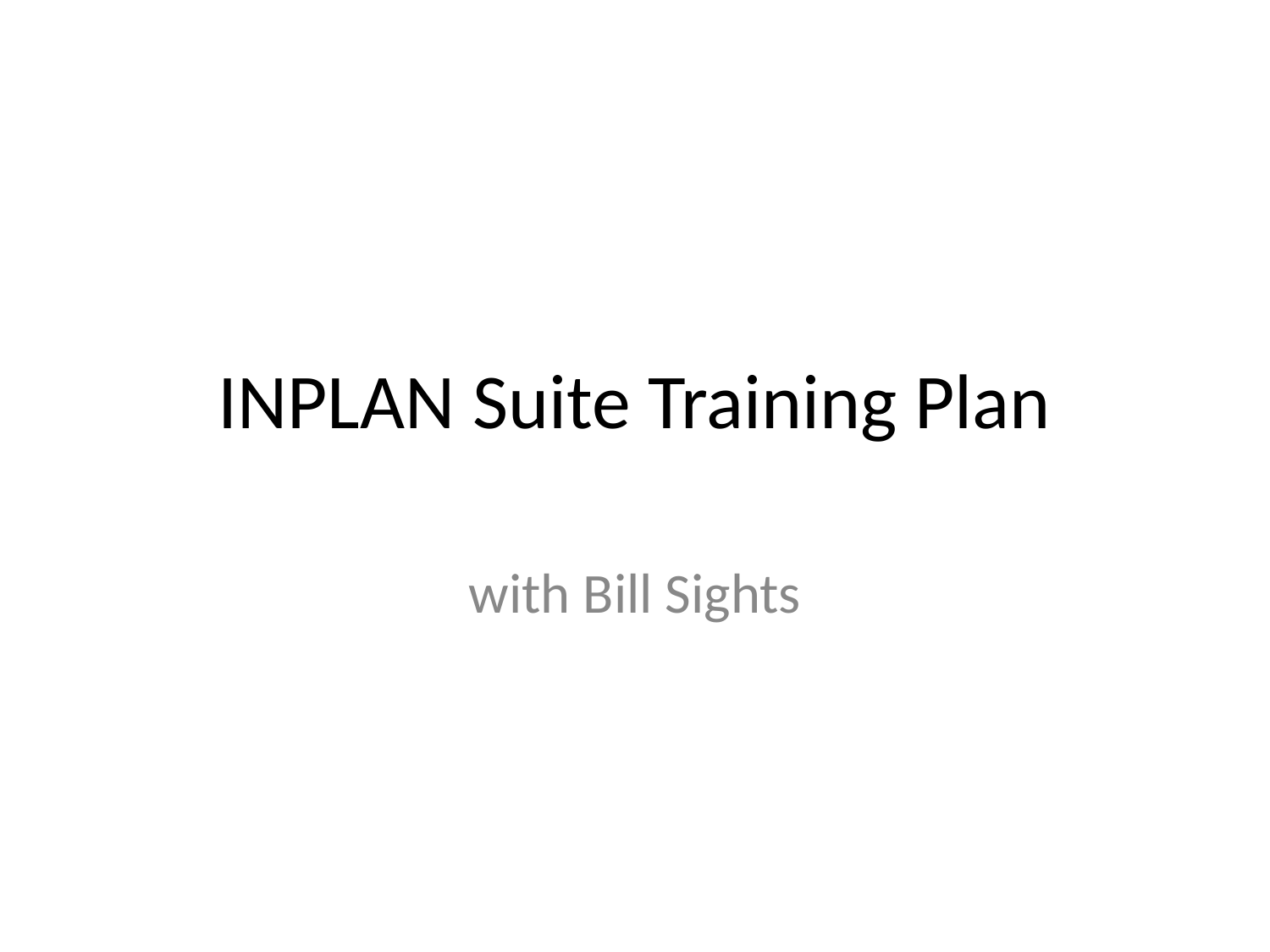

# INPLAN Suite Training Plan
with Bill Sights